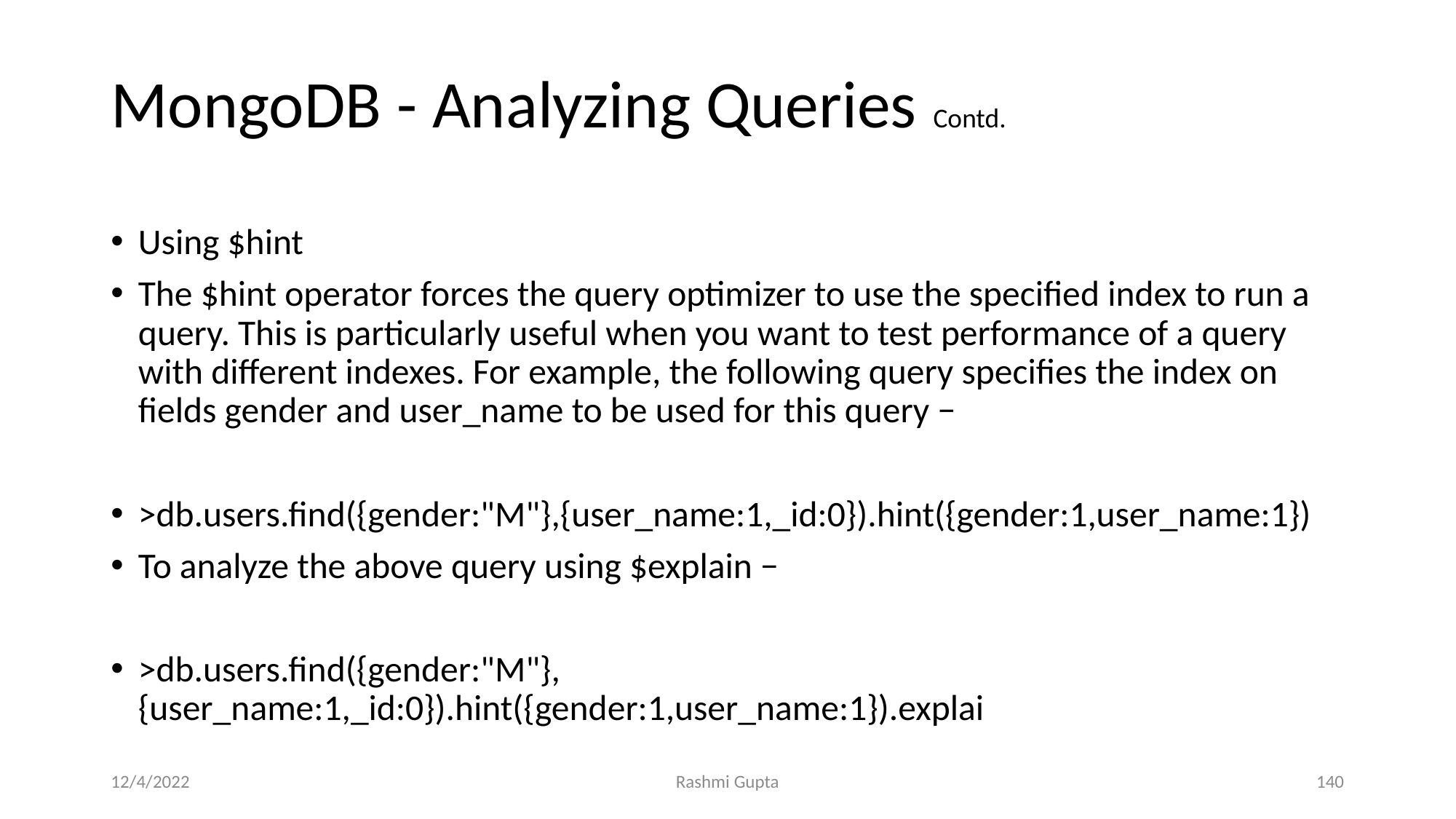

# MongoDB - Analyzing Queries Contd.
Using $hint
The $hint operator forces the query optimizer to use the specified index to run a query. This is particularly useful when you want to test performance of a query with different indexes. For example, the following query specifies the index on fields gender and user_name to be used for this query −

>db.users.find({gender:"M"},{user_name:1,_id:0}).hint({gender:1,user_name:1})
To analyze the above query using $explain −

>db.users.find({gender:"M"},{user_name:1,_id:0}).hint({gender:1,user_name:1}).explai
12/4/2022
Rashmi Gupta
140